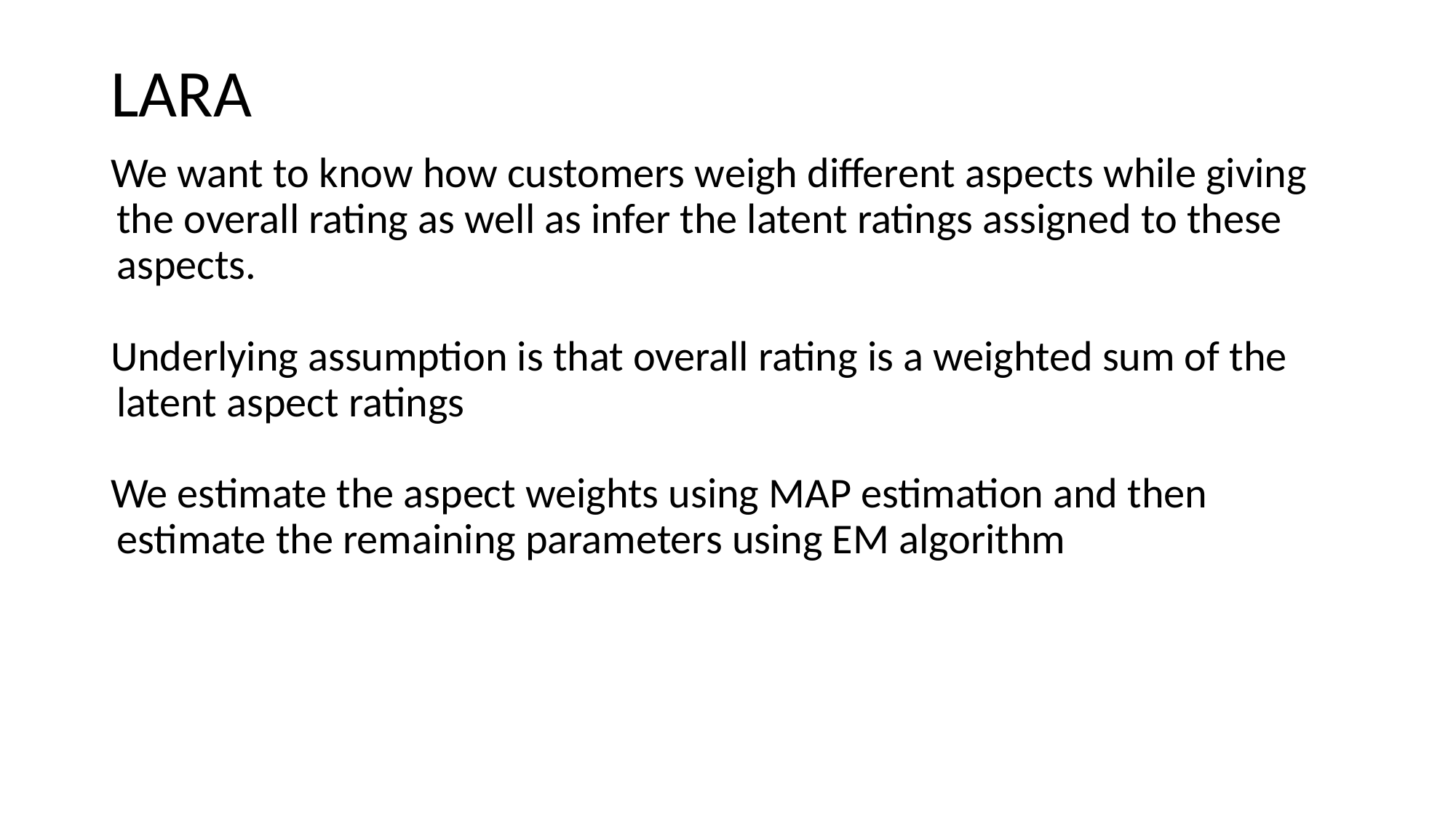

# LARA
We want to know how customers weigh different aspects while giving the overall rating as well as infer the latent ratings assigned to these aspects.

Underlying assumption is that overall rating is a weighted sum of the latent aspect ratings

We estimate the aspect weights using MAP estimation and then estimate the remaining parameters using EM algorithm